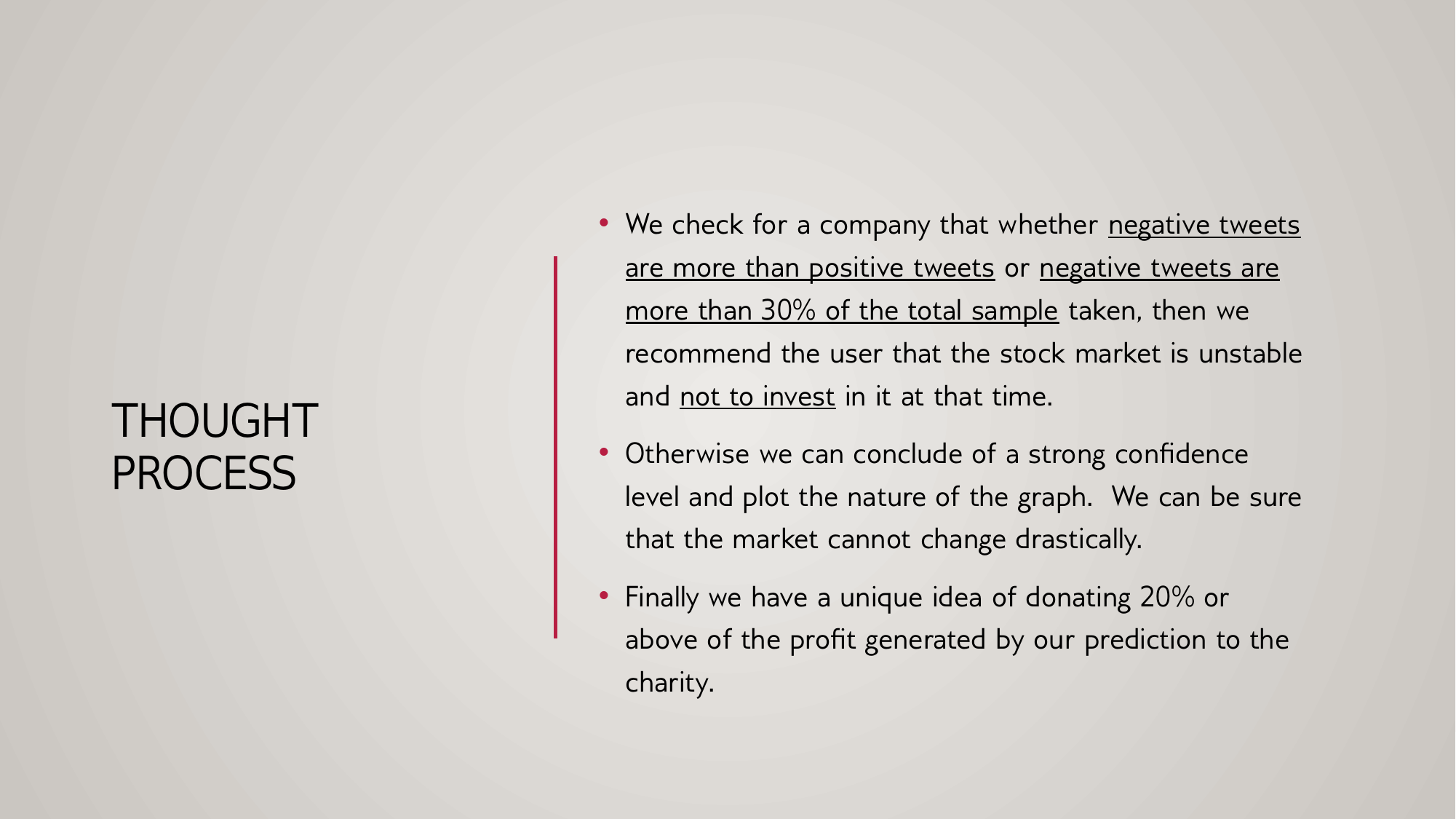

# THOUGHT PROCESS
We check for a company that whether negative tweets are more than positive tweets or negative tweets are more than 30% of the total sample taken, then we recommend the user that the stock market is unstable and not to invest in it at that time.
Otherwise we can conclude of a strong confidence level and plot the nature of the graph.  We can be sure that the market cannot change drastically.
Finally we have a unique idea of donating 20% or above of the profit generated by our prediction to the charity.